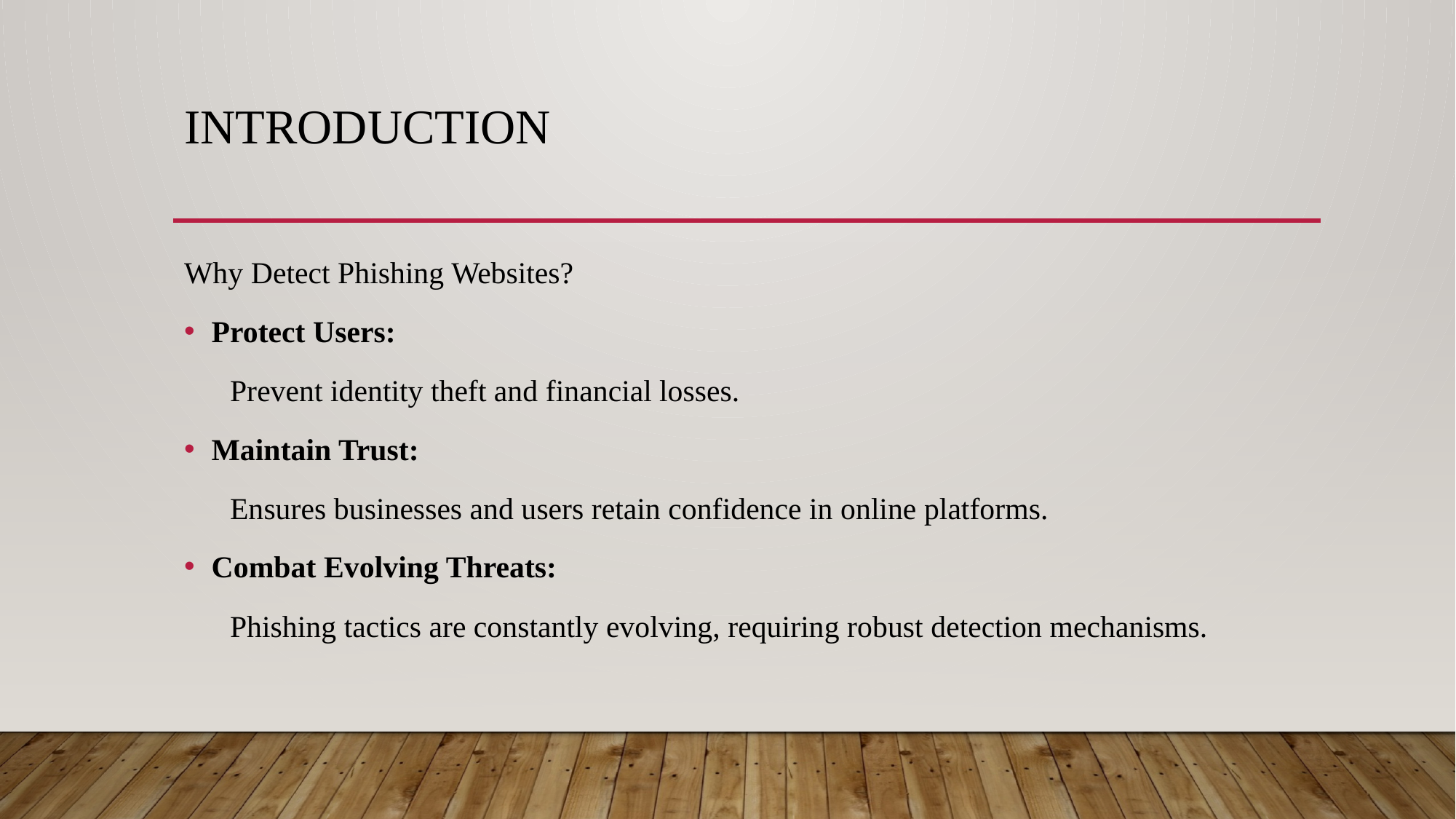

# Introduction
Why Detect Phishing Websites?
Protect Users:
      Prevent identity theft and financial losses.
Maintain Trust:
      Ensures businesses and users retain confidence in online platforms.
Combat Evolving Threats:
      Phishing tactics are constantly evolving, requiring robust detection mechanisms.